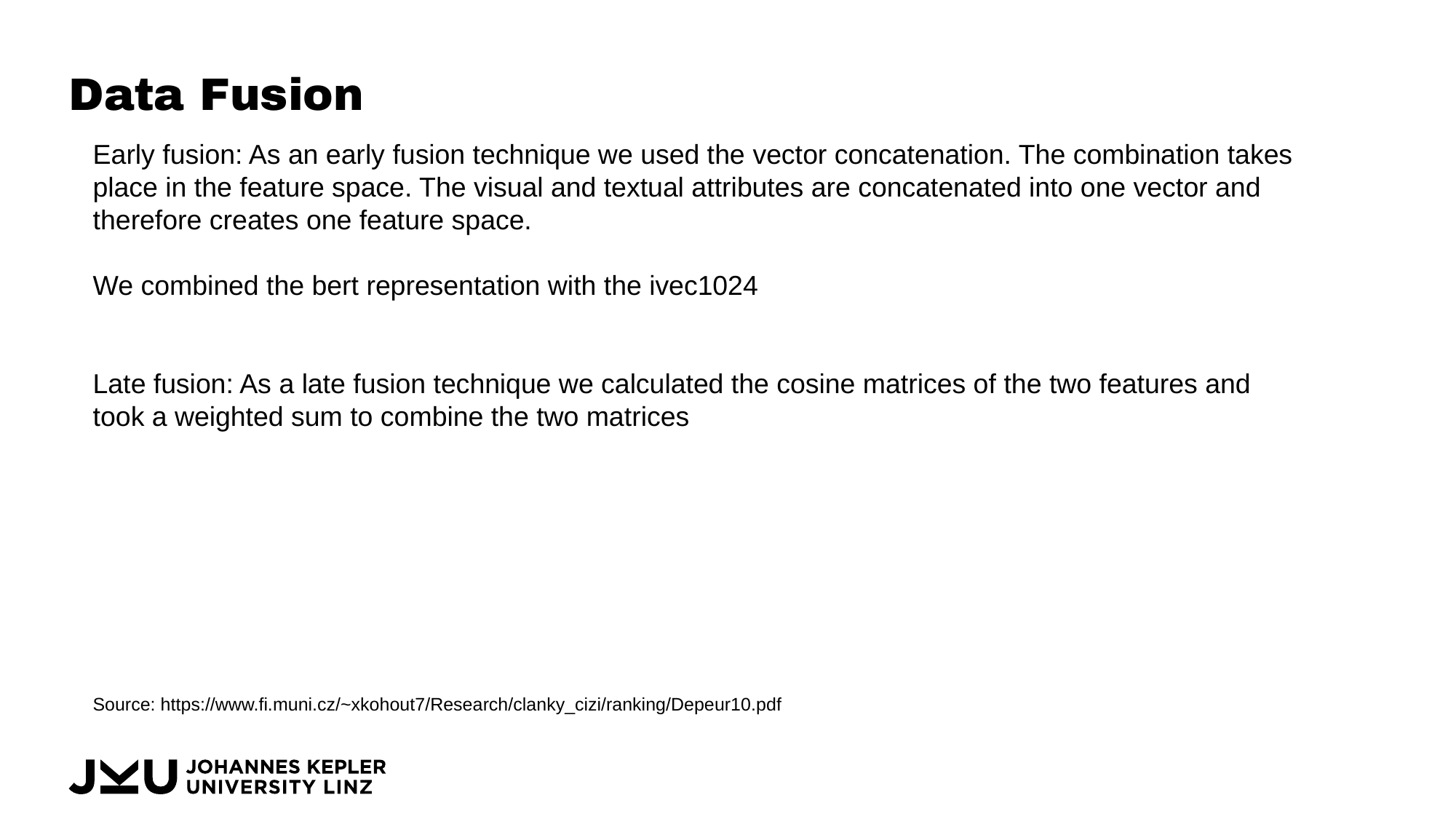

# Data Fusion
Early fusion: As an early fusion technique we used the vector concatenation. The combination takes place in the feature space. The visual and textual attributes are concatenated into one vector and therefore creates one feature space.

We combined the bert representation with the ivec1024

Late fusion: As a late fusion technique we calculated the cosine matrices of the two features and took a weighted sum to combine the two matrices

Source: https://www.fi.muni.cz/~xkohout7/Research/clanky_cizi/ranking/Depeur10.pdf